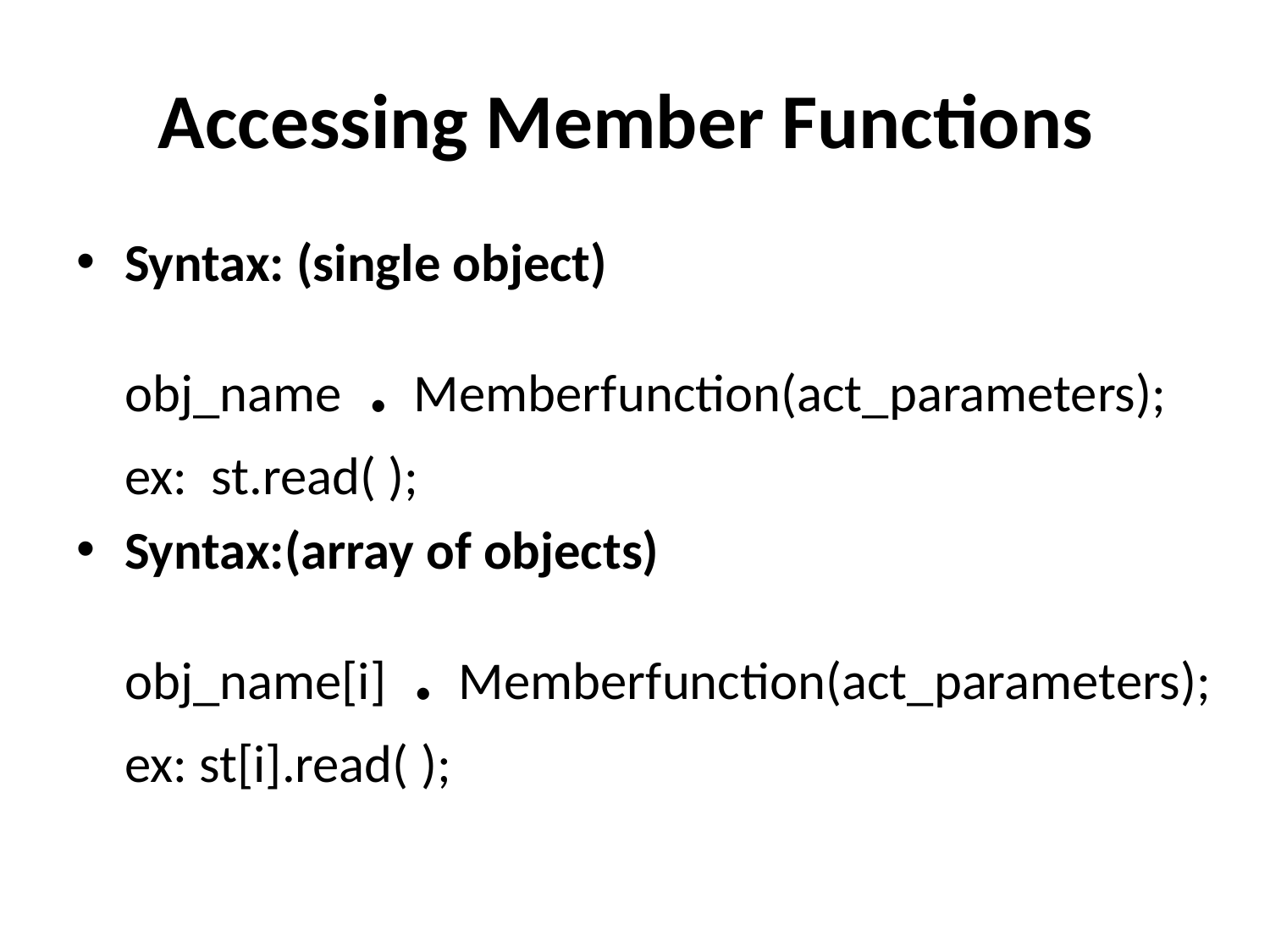

# Accessing Member Functions
Syntax: (single object)
	obj_name  . Memberfunction(act_parameters);
	ex:  st.read( );
Syntax:(array of objects)
	obj_name[i]  . Memberfunction(act_parameters);
	ex: st[i].read( );